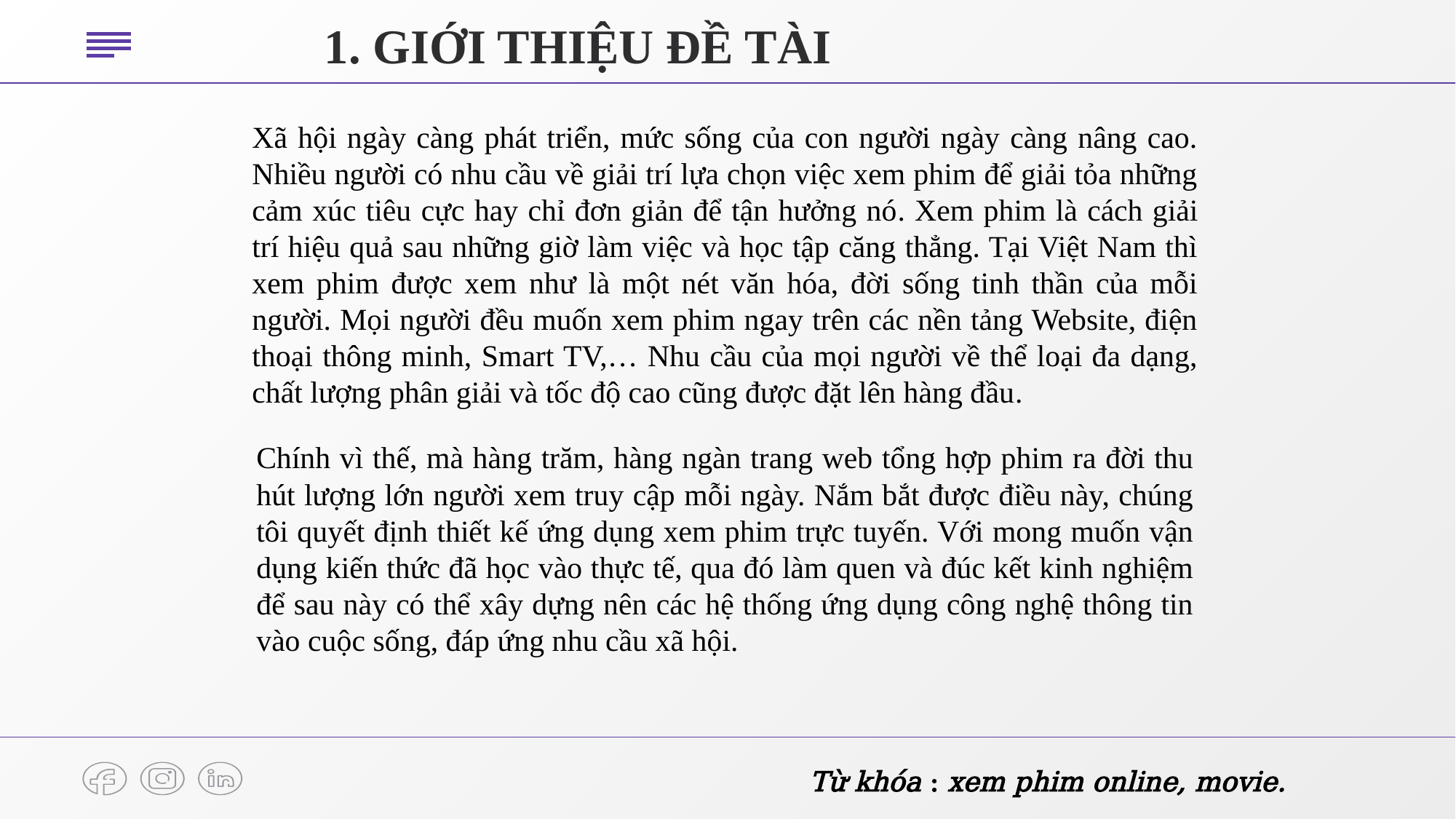

1. GIỚI THIỆU ĐỀ TÀI
Xã hội ngày càng phát triển, mức sống của con người ngày càng nâng cao. Nhiều người có nhu cầu về giải trí lựa chọn việc xem phim để giải tỏa những cảm xúc tiêu cực hay chỉ đơn giản để tận hưởng nó. Xem phim là cách giải trí hiệu quả sau những giờ làm việc và học tập căng thẳng. Tại Việt Nam thì xem phim được xem như là một nét văn hóa, đời sống tinh thần của mỗi người. Mọi người đều muốn xem phim ngay trên các nền tảng Website, điện thoại thông minh, Smart TV,… Nhu cầu của mọi người về thể loại đa dạng, chất lượng phân giải và tốc độ cao cũng được đặt lên hàng đầu.
Chính vì thế, mà hàng trăm, hàng ngàn trang web tổng hợp phim ra đời thu hút lượng lớn người xem truy cập mỗi ngày. Nắm bắt được điều này, chúng tôi quyết định thiết kế ứng dụng xem phim trực tuyến. Với mong muốn vận dụng kiến thức đã học vào thực tế, qua đó làm quen và đúc kết kinh nghiệm để sau này có thể xây dựng nên các hệ thống ứng dụng công nghệ thông tin vào cuộc sống, đáp ứng nhu cầu xã hội.
Từ khóa : xem phim online, movie.